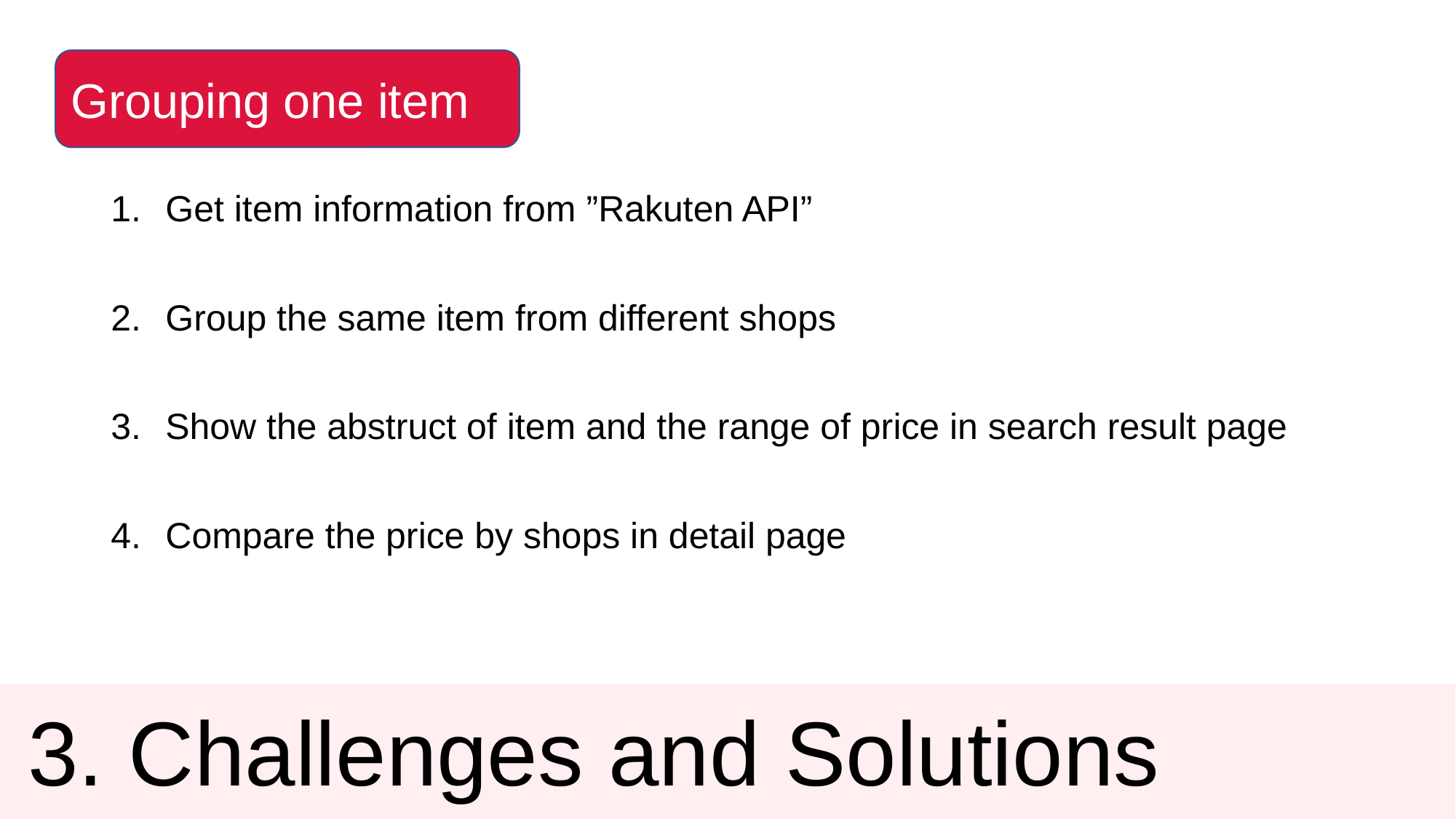

Grouping one item
Get item information from ”Rakuten API”

Group the same item from different shops

Show the abstruct of item and the range of price in search result page

Compare the price by shops in detail page
# 3. Challenges and Solutions